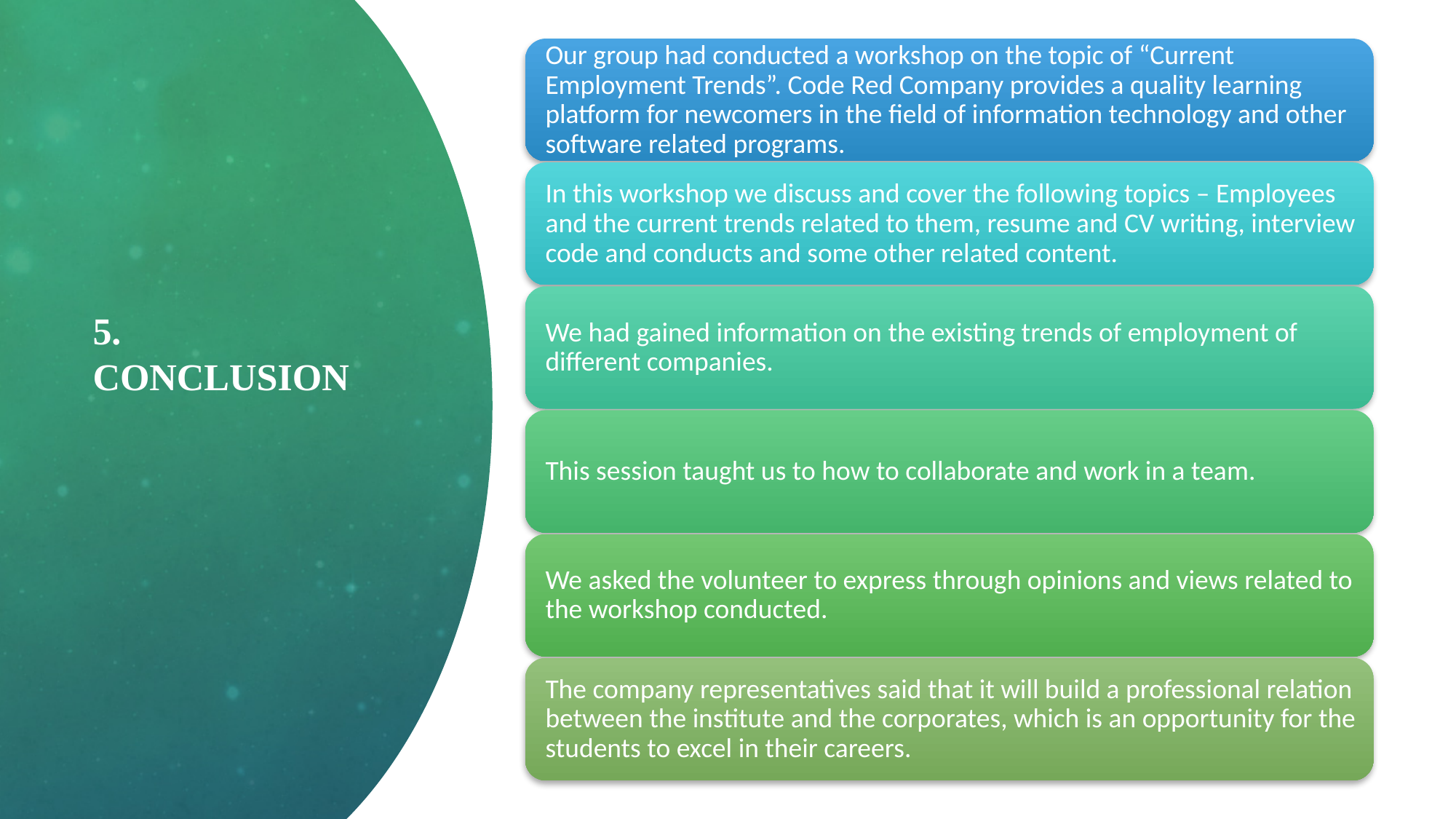

Our group had conducted a workshop on the topic of “Current Employment Trends”. Code Red Company provides a quality learning platform for newcomers in the field of information technology and other software related programs.
In this workshop we discuss and cover the following topics – Employees and the current trends related to them, resume and CV writing, interview code and conducts and some other related content.
We had gained information on the existing trends of employment of different companies.
This session taught us to how to collaborate and work in a team.
We asked the volunteer to express through opinions and views related to the workshop conducted.
The company representatives said that it will build a professional relation between the institute and the corporates, which is an opportunity for the students to excel in their careers.
# 5. Conclusion